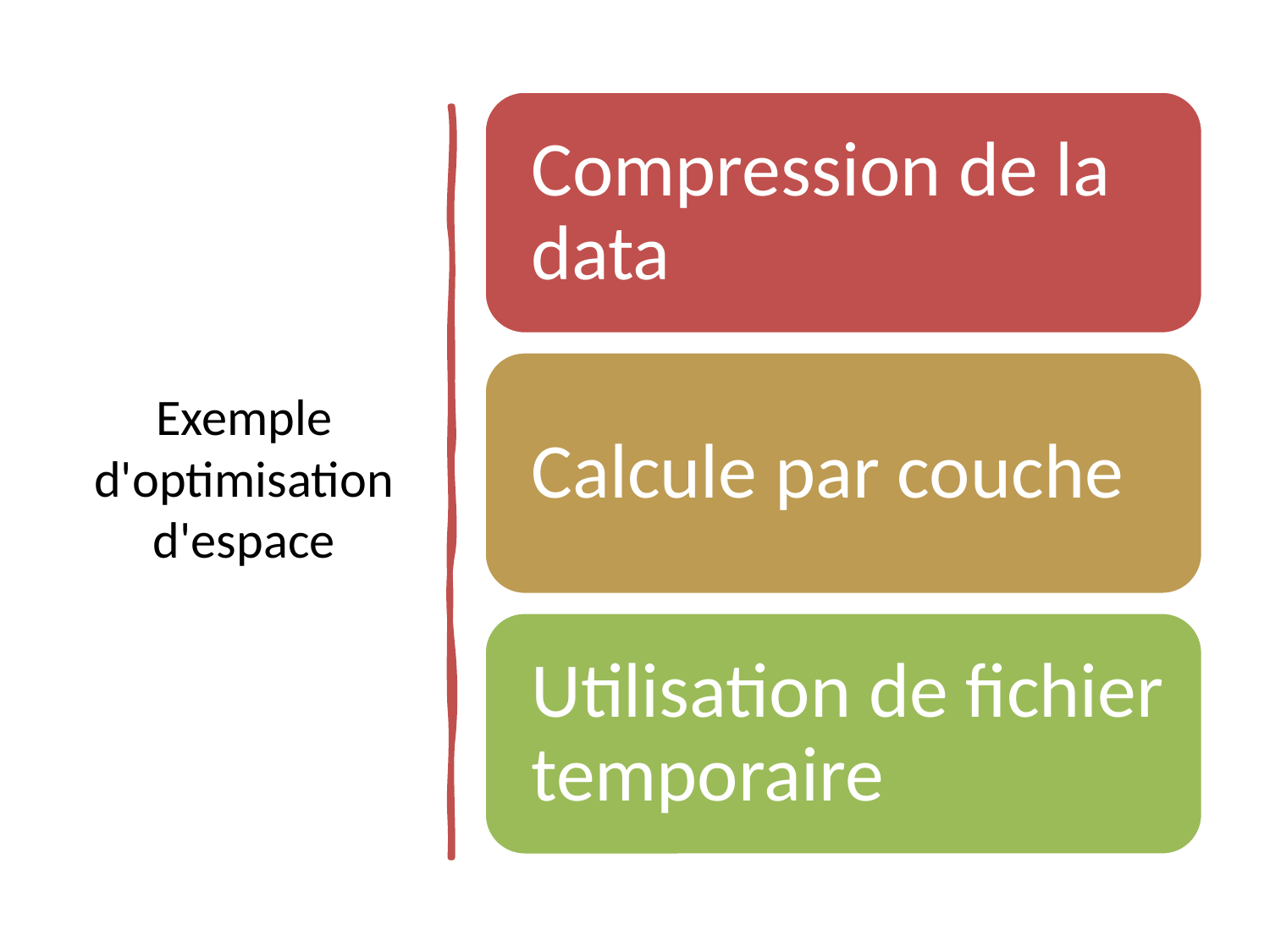

Compression de la data
Calcule par couche
Utilisation de fichier temporaire
# Exemple d'optimisation d'espace